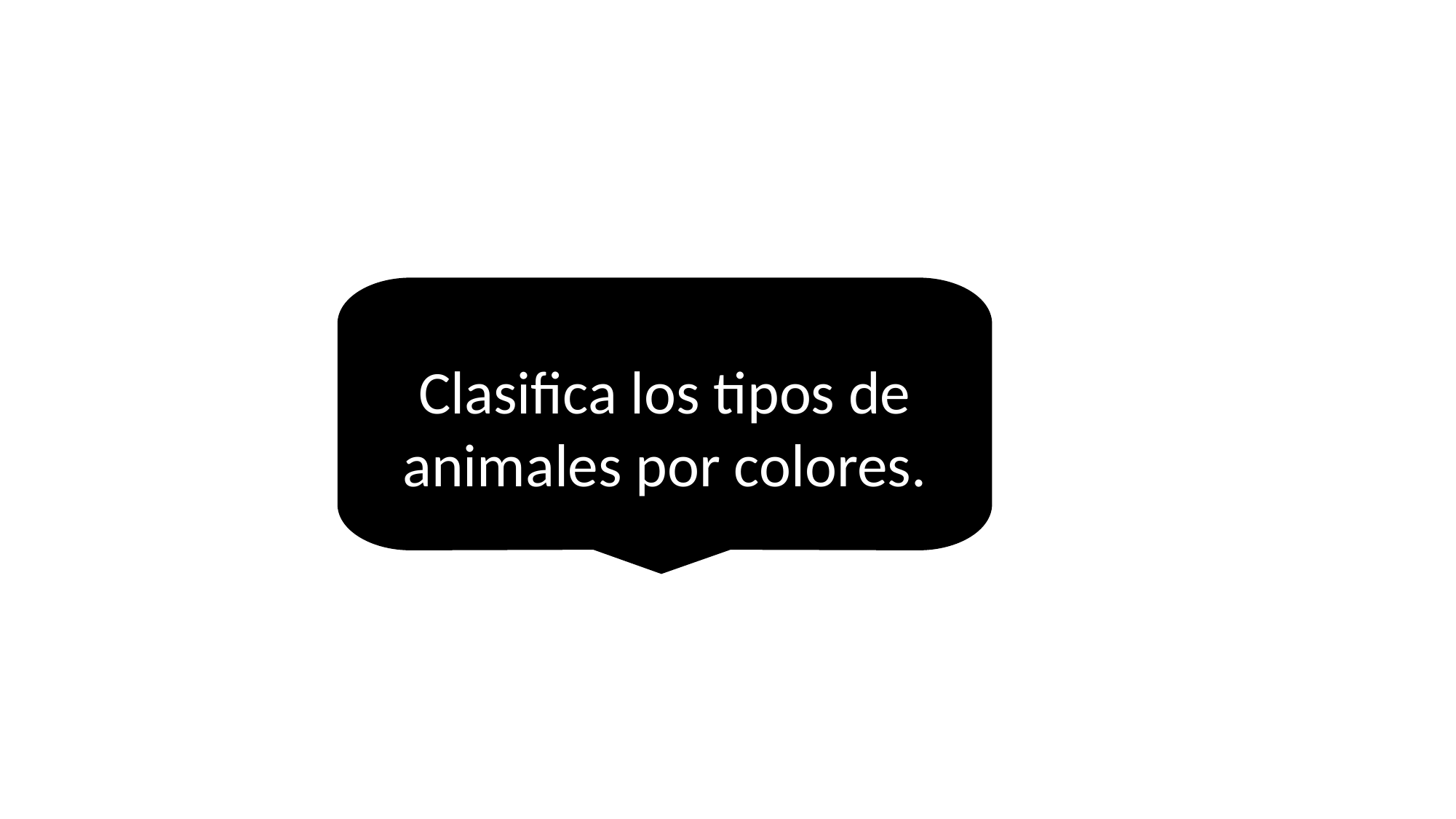

Clasifica los tipos de animales por colores.